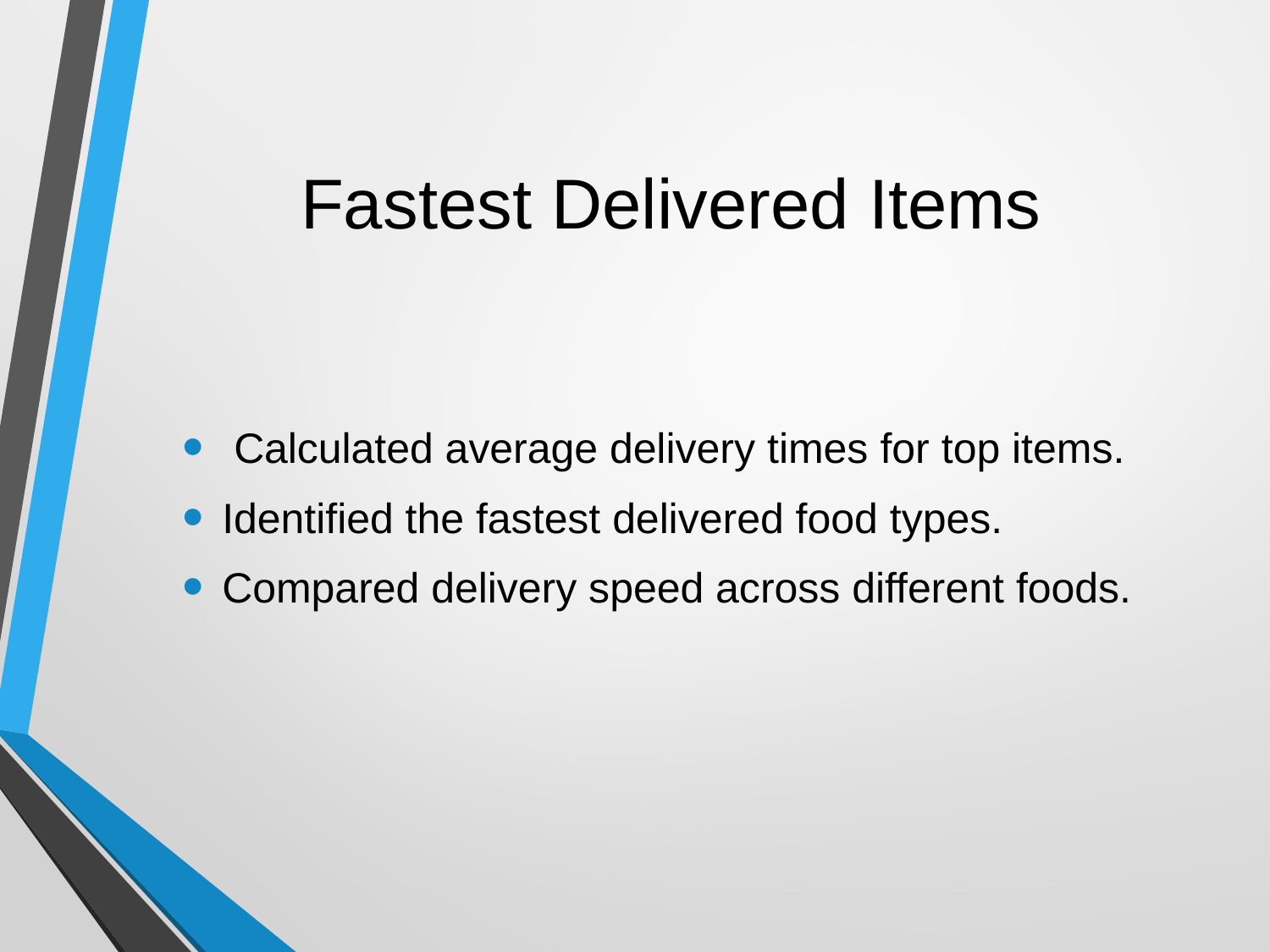

# Fastest Delivered Items
 Calculated average delivery times for top items.
Identified the fastest delivered food types.
Compared delivery speed across different foods.